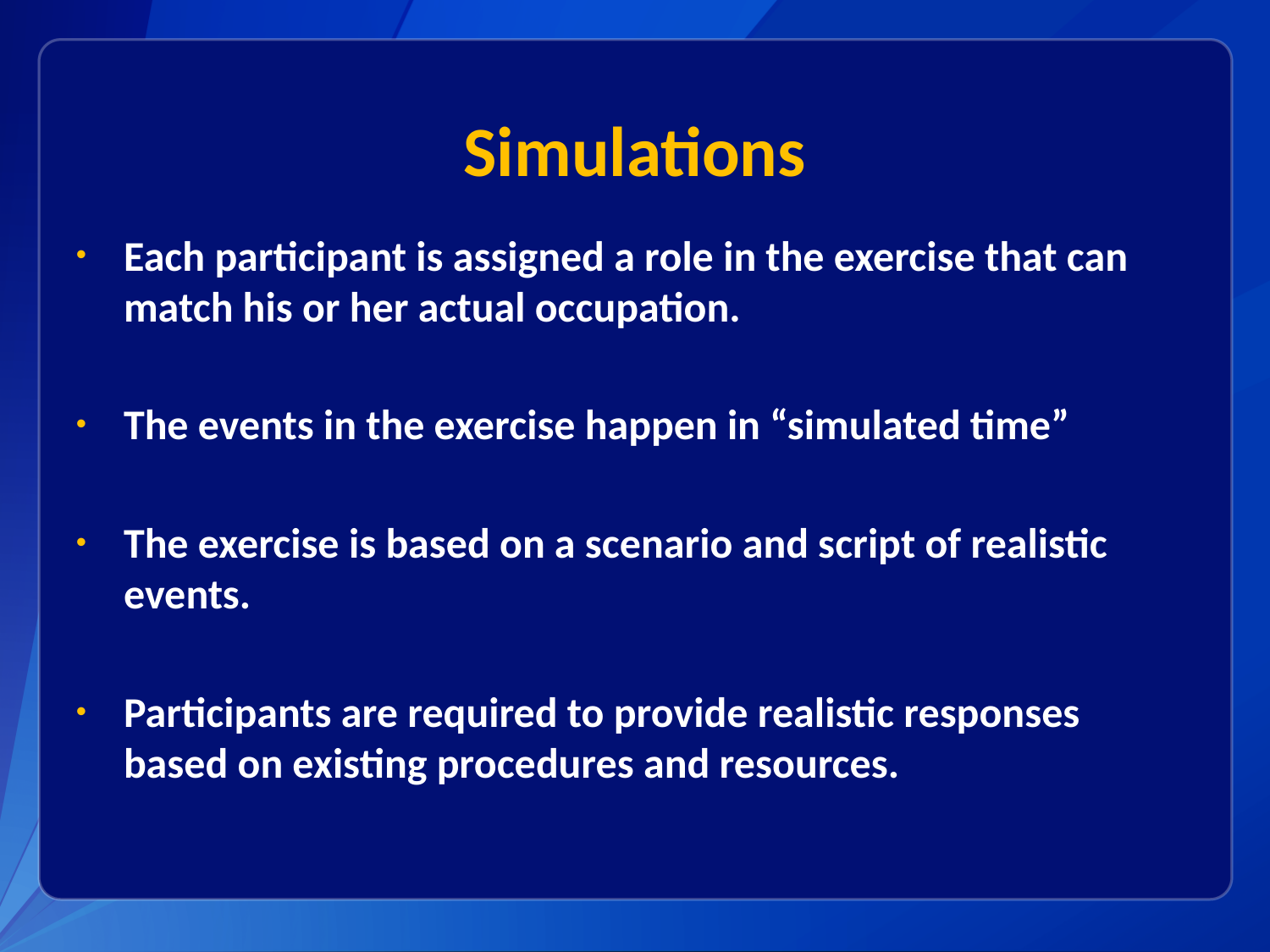

# Simulations
Each participant is assigned a role in the exercise that can match his or her actual occupation.

The events in the exercise happen in “simulated time”

The exercise is based on a scenario and script of realistic events.

Participants are required to provide realistic responses based on existing procedures and resources.